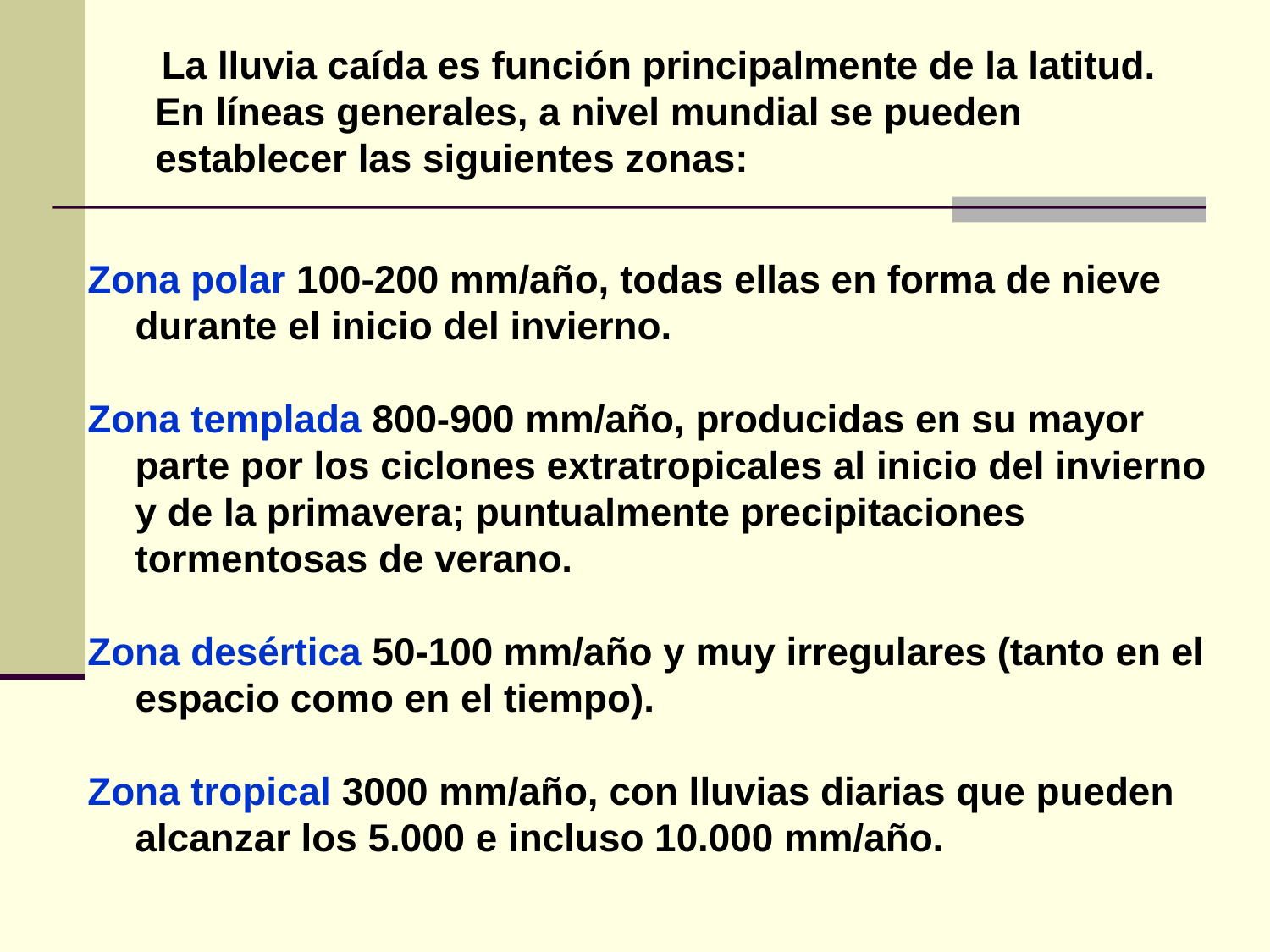

La lluvia caída es función principalmente de la latitud. En líneas generales, a nivel mundial se pueden establecer las siguientes zonas:

Zona polar 100-200 mm/año, todas ellas en forma de nieve durante el inicio del invierno.

Zona templada 800-900 mm/año, producidas en su mayor parte por los ciclones extratropicales al inicio del invierno y de la primavera; puntualmente precipitaciones tormentosas de verano.

Zona desértica 50-100 mm/año y muy irregulares (tanto en el espacio como en el tiempo).

Zona tropical 3000 mm/año, con lluvias diarias que pueden alcanzar los 5.000 e incluso 10.000 mm/año.